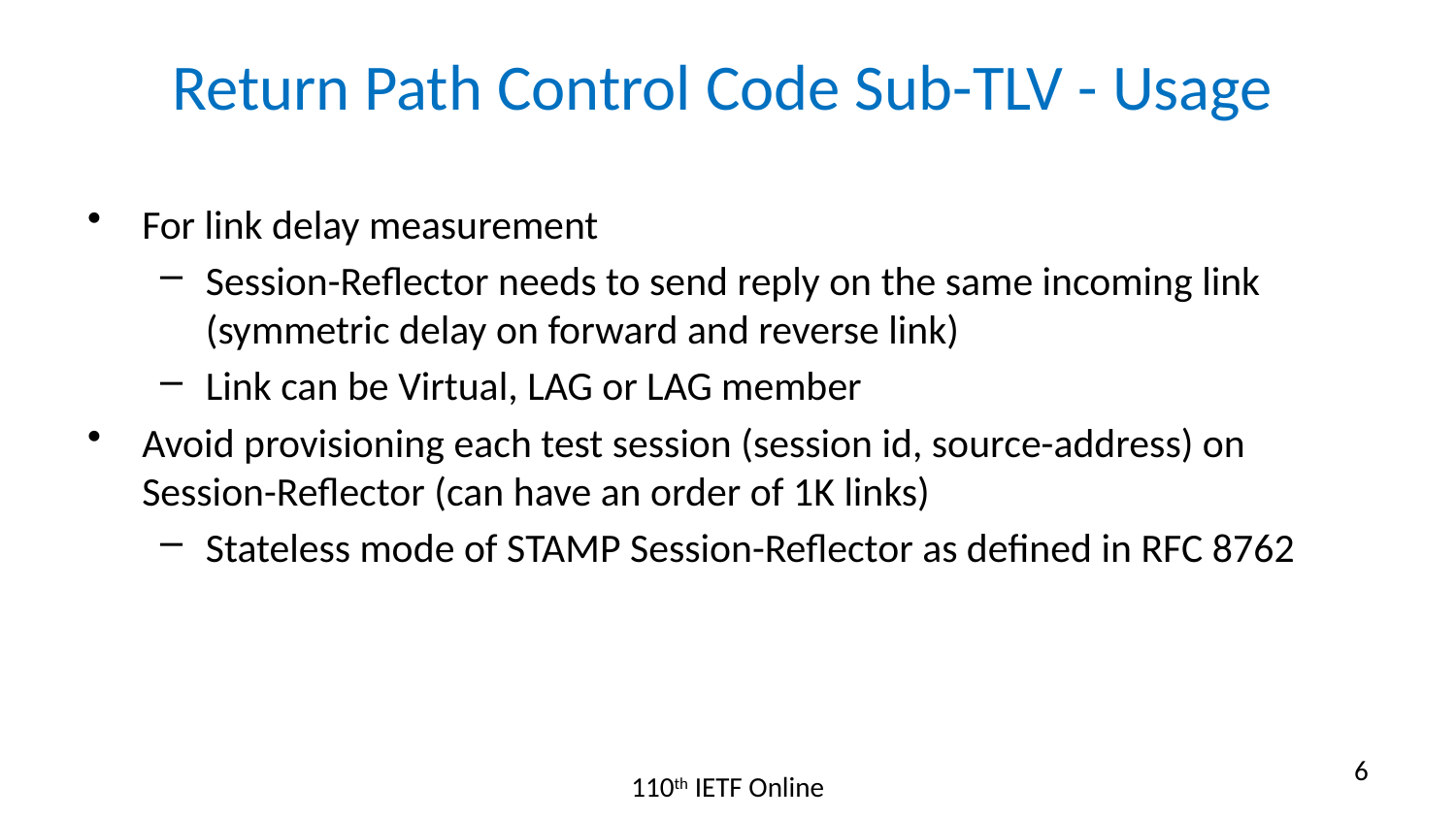

# Return Path Control Code Sub-TLV - Usage
For link delay measurement
Session-Reflector needs to send reply on the same incoming link (symmetric delay on forward and reverse link)
Link can be Virtual, LAG or LAG member
Avoid provisioning each test session (session id, source-address) on Session-Reflector (can have an order of 1K links)
Stateless mode of STAMP Session-Reflector as defined in RFC 8762

6
110th IETF Online